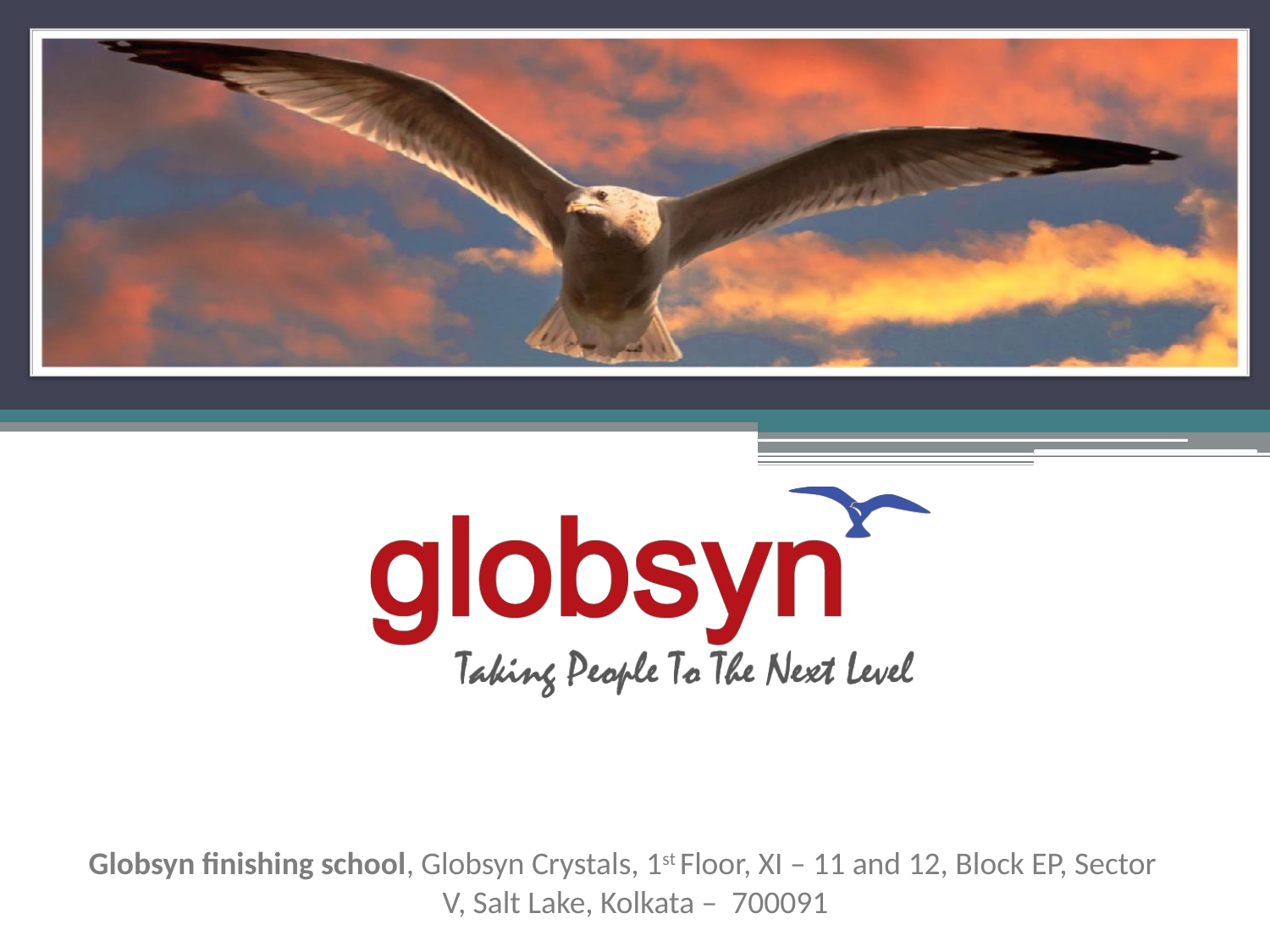

Globsyn finishing school, Globsyn Crystals, 1st Floor, XI – 11 and 12, Block EP, Sector V, Salt Lake, Kolkata –  700091